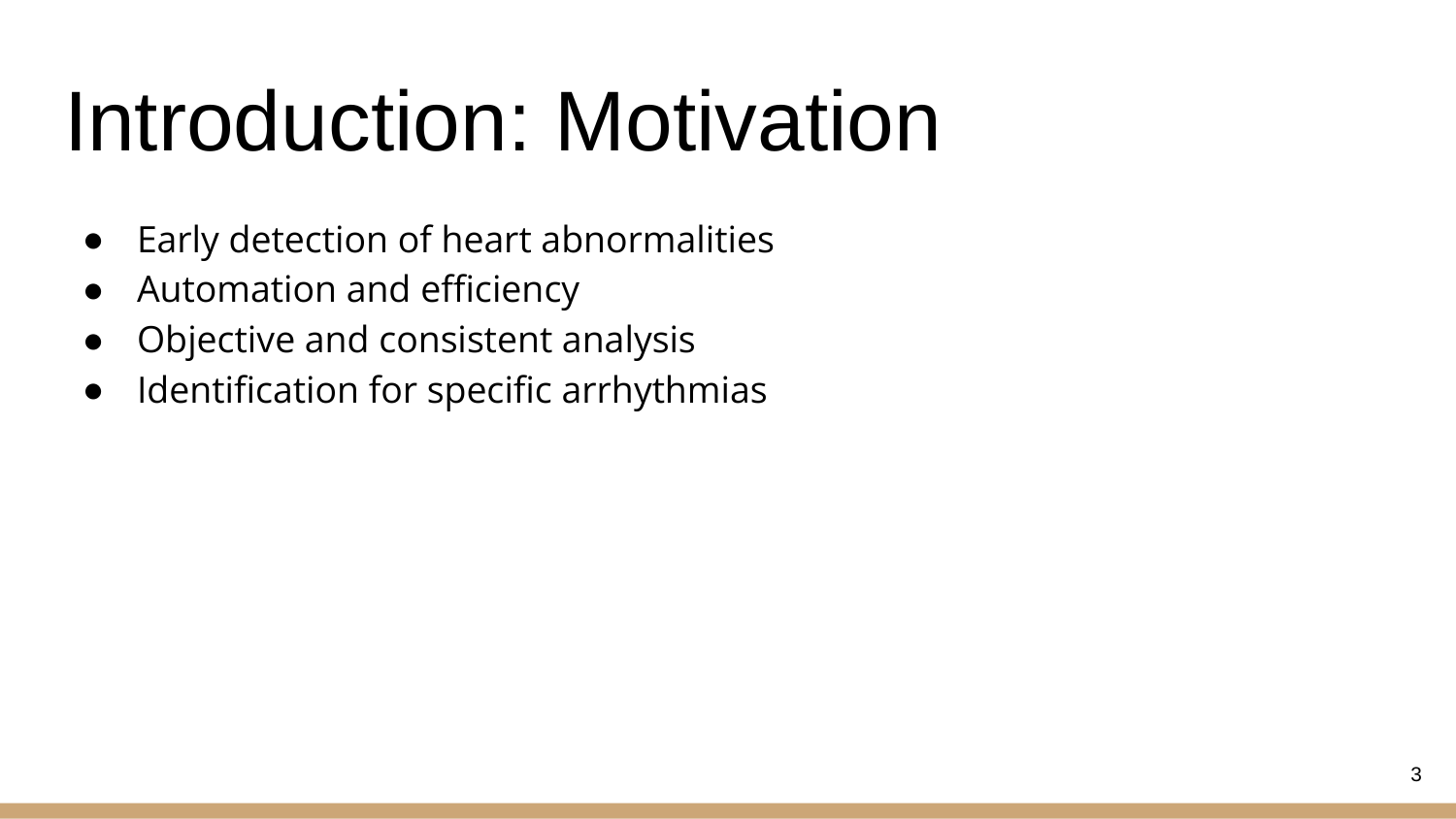

# Introduction: Motivation
Early detection of heart abnormalities
Automation and efficiency
Objective and consistent analysis
Identification for specific arrhythmias
3